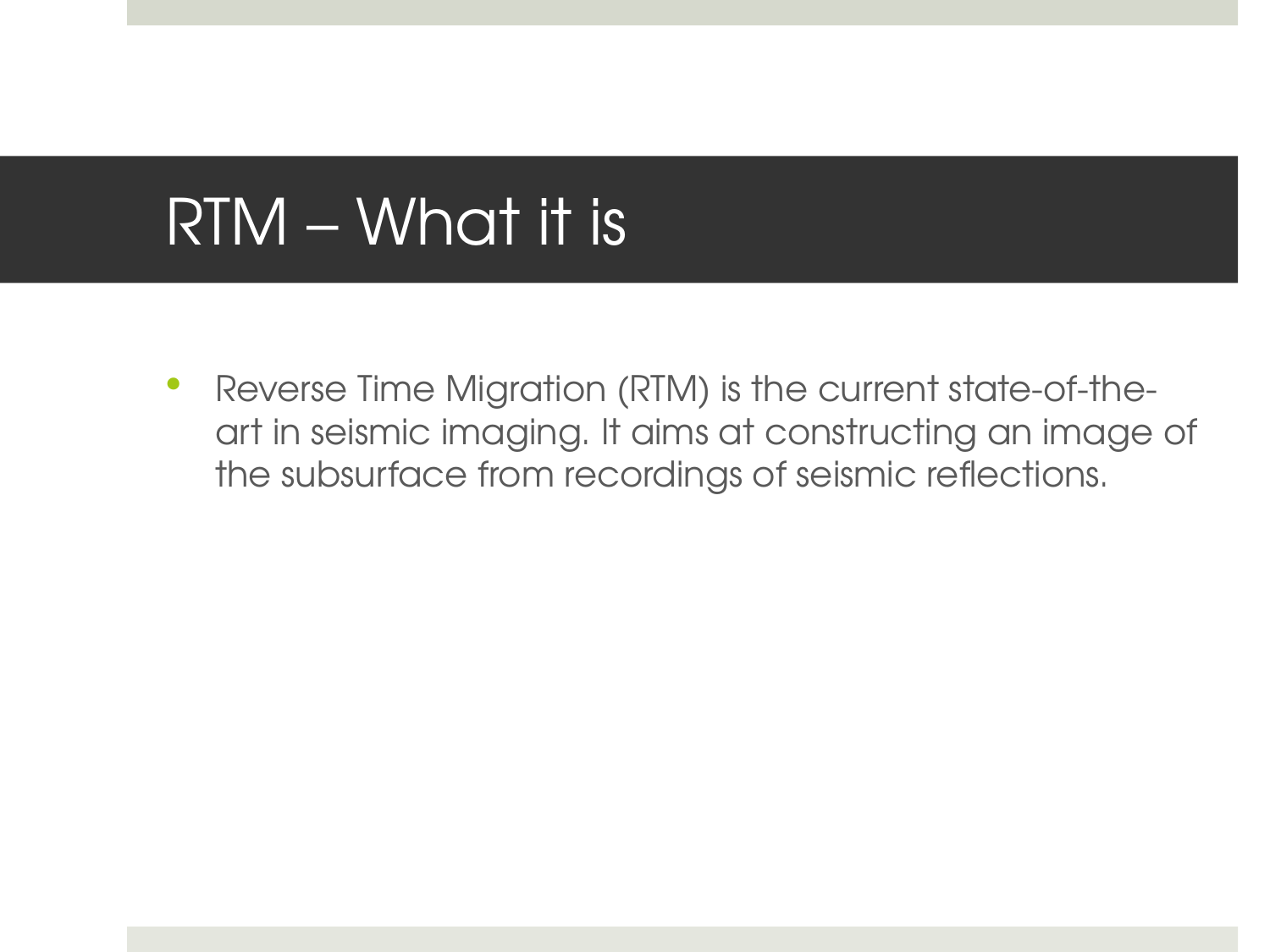

# RTM – What it is
Reverse Time Migration (RTM) is the current state-of-the-art in seismic imaging. It aims at constructing an image of the subsurface from recordings of seismic reflections.